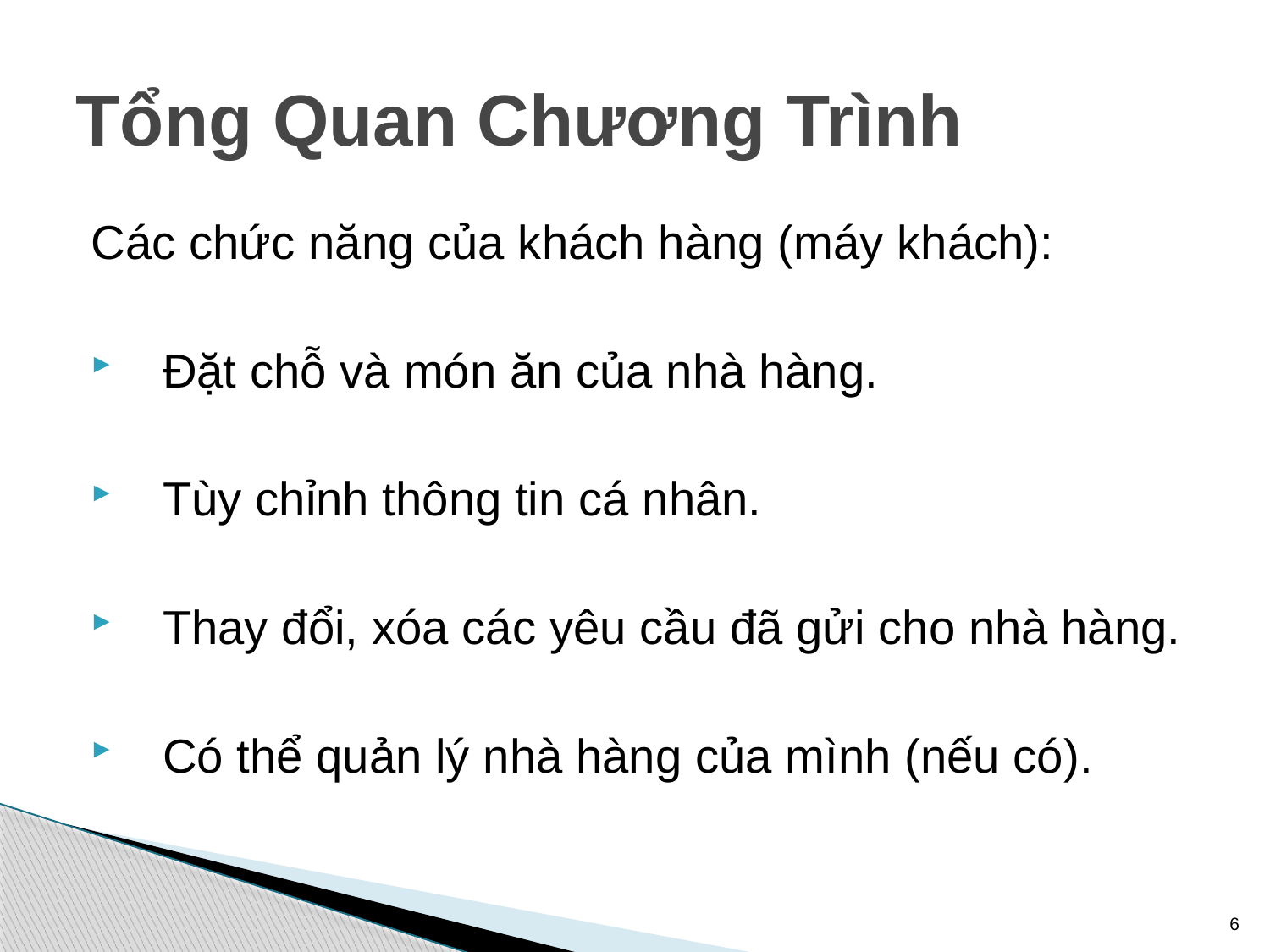

# Tổng Quan Chương Trình
Các chức năng của khách hàng (máy khách):

Đặt chỗ và món ăn của nhà hàng.

Tùy chỉnh thông tin cá nhân.

Thay đổi, xóa các yêu cầu đã gửi cho nhà hàng.

Có thể quản lý nhà hàng của mình (nếu có).
6